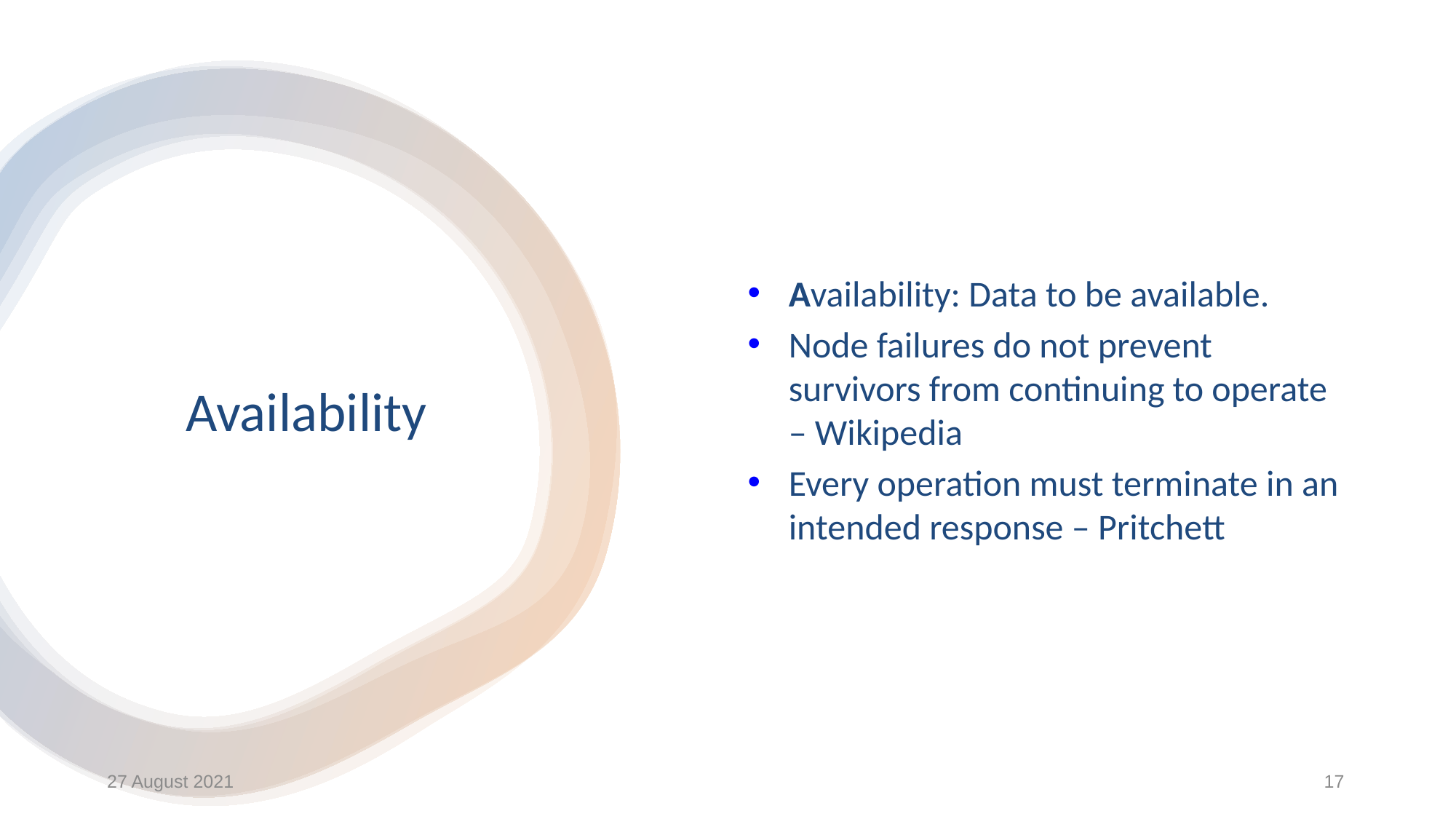

Availability: Data to be available.
Node failures do not prevent survivors from continuing to operate – Wikipedia
Every operation must terminate in an intended response – Pritchett
# Availability
27 August 2021
17